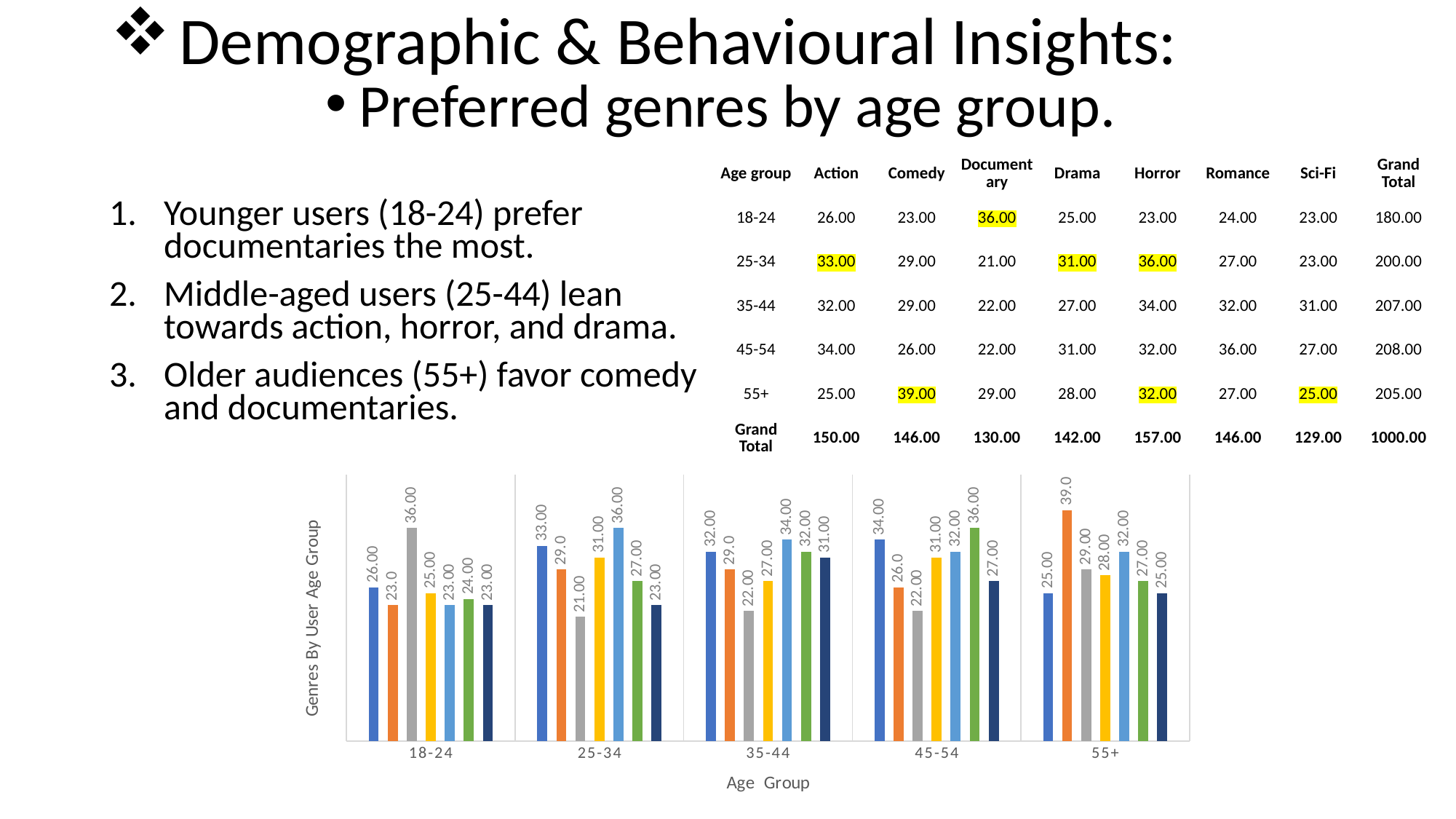

# Demographic & Behavioural Insights:
Preferred genres by age group.
| Age group | Action | Comedy | Documentary | Drama | Horror | Romance | Sci-Fi | Grand Total |
| --- | --- | --- | --- | --- | --- | --- | --- | --- |
| 18-24 | 26.00 | 23.00 | 36.00 | 25.00 | 23.00 | 24.00 | 23.00 | 180.00 |
| 25-34 | 33.00 | 29.00 | 21.00 | 31.00 | 36.00 | 27.00 | 23.00 | 200.00 |
| 35-44 | 32.00 | 29.00 | 22.00 | 27.00 | 34.00 | 32.00 | 31.00 | 207.00 |
| 45-54 | 34.00 | 26.00 | 22.00 | 31.00 | 32.00 | 36.00 | 27.00 | 208.00 |
| 55+ | 25.00 | 39.00 | 29.00 | 28.00 | 32.00 | 27.00 | 25.00 | 205.00 |
| Grand Total | 150.00 | 146.00 | 130.00 | 142.00 | 157.00 | 146.00 | 129.00 | 1000.00 |
Younger users (18-24) prefer documentaries the most.
Middle-aged users (25-44) lean towards action, horror, and drama.
Older audiences (55+) favor comedy and documentaries.

### Chart

| Category | Action | Comedy | Documentary | Drama | Horror | Romance | Sci-Fi |
|---|---|---|---|---|---|---|---|
| 18-24 | 26.0 | 23.0 | 36.0 | 25.0 | 23.0 | 24.0 | 23.0 |
| 25-34 | 33.0 | 29.0 | 21.0 | 31.0 | 36.0 | 27.0 | 23.0 |
| 35-44 | 32.0 | 29.0 | 22.0 | 27.0 | 34.0 | 32.0 | 31.0 |
| 45-54 | 34.0 | 26.0 | 22.0 | 31.0 | 32.0 | 36.0 | 27.0 |
| 55+ | 25.0 | 39.0 | 29.0 | 28.0 | 32.0 | 27.0 | 25.0 |